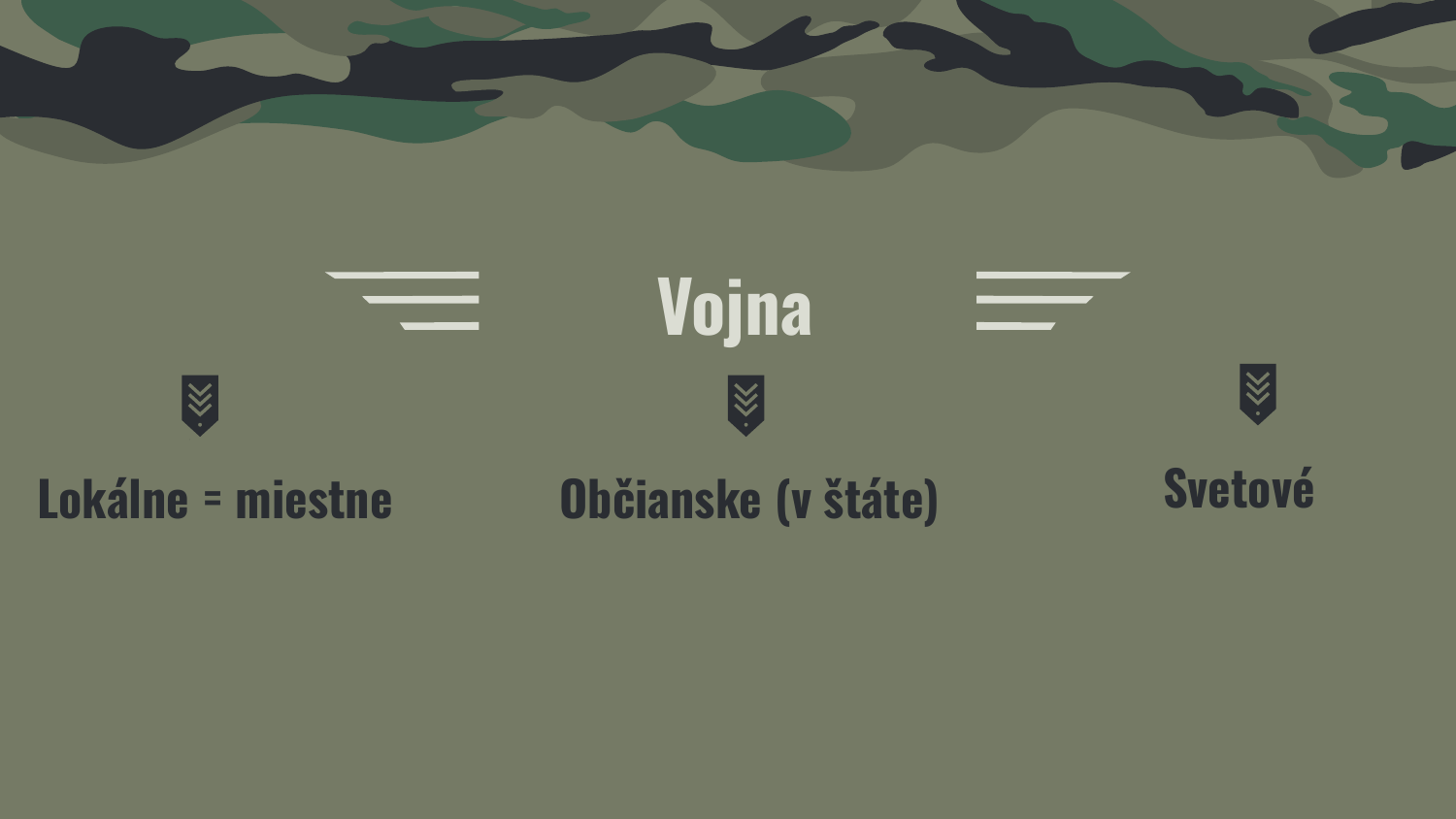

Vojna

Svetové
# Lokálne = miestne
Občianske (v štáte)